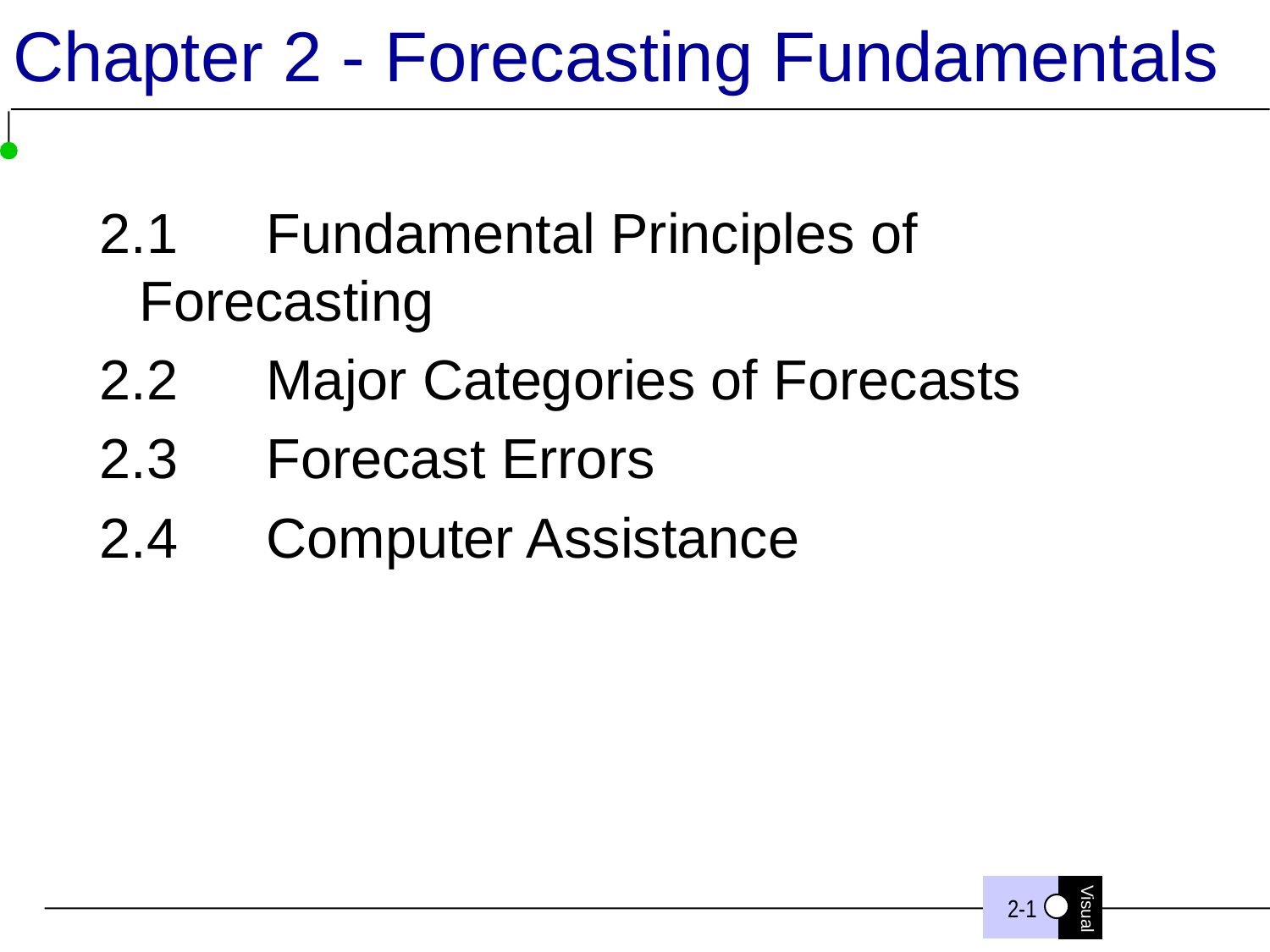

# Chapter 2 - Forecasting Fundamentals
2.1	Fundamental Principles of Forecasting
2.2	Major Categories of Forecasts
2.3	Forecast Errors
2.4	Computer Assistance

2-1